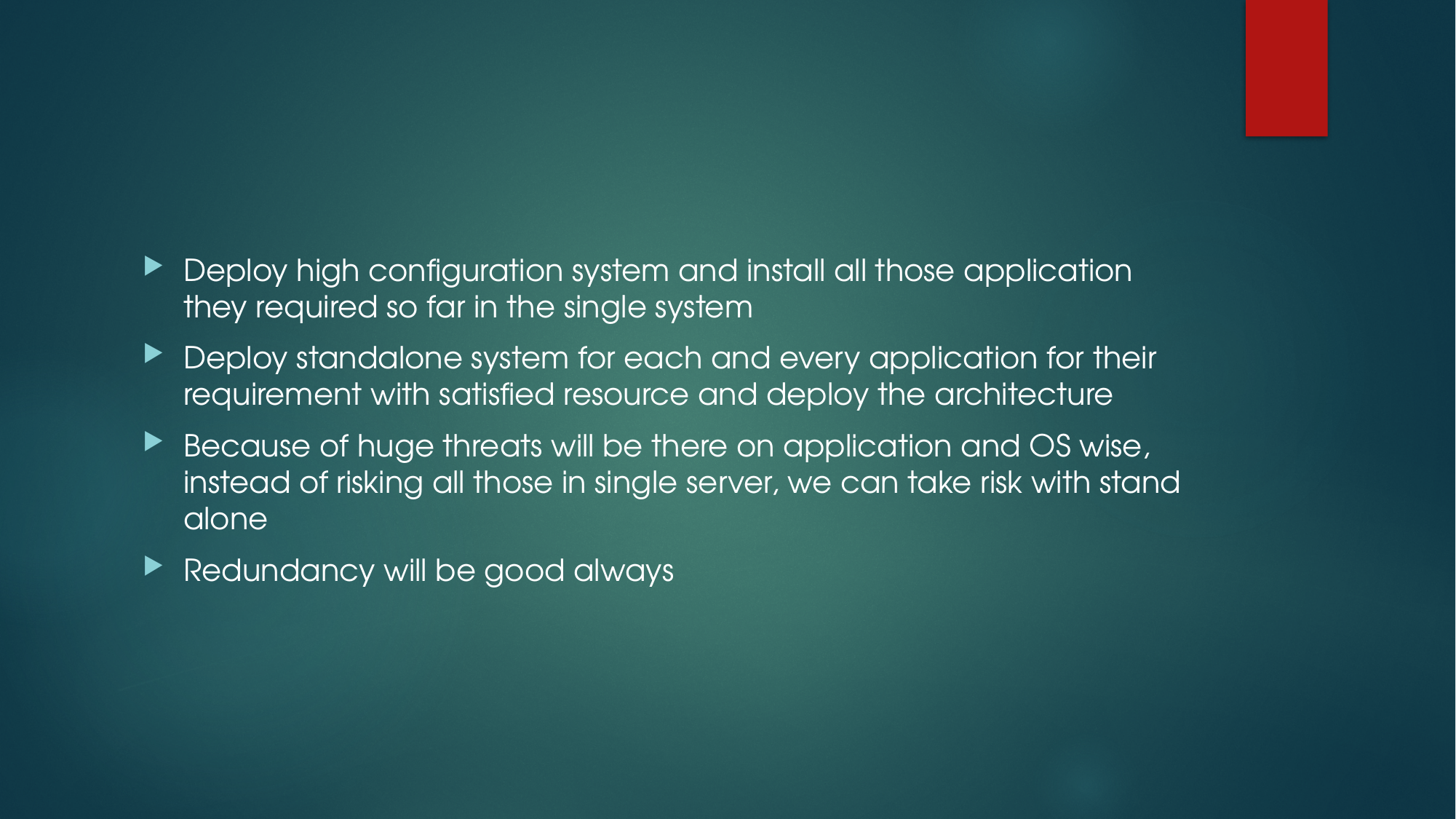

#
Deploy high configuration system and install all those application they required so far in the single system
Deploy standalone system for each and every application for their requirement with satisfied resource and deploy the architecture
Because of huge threats will be there on application and OS wise, instead of risking all those in single server, we can take risk with stand alone
Redundancy will be good always